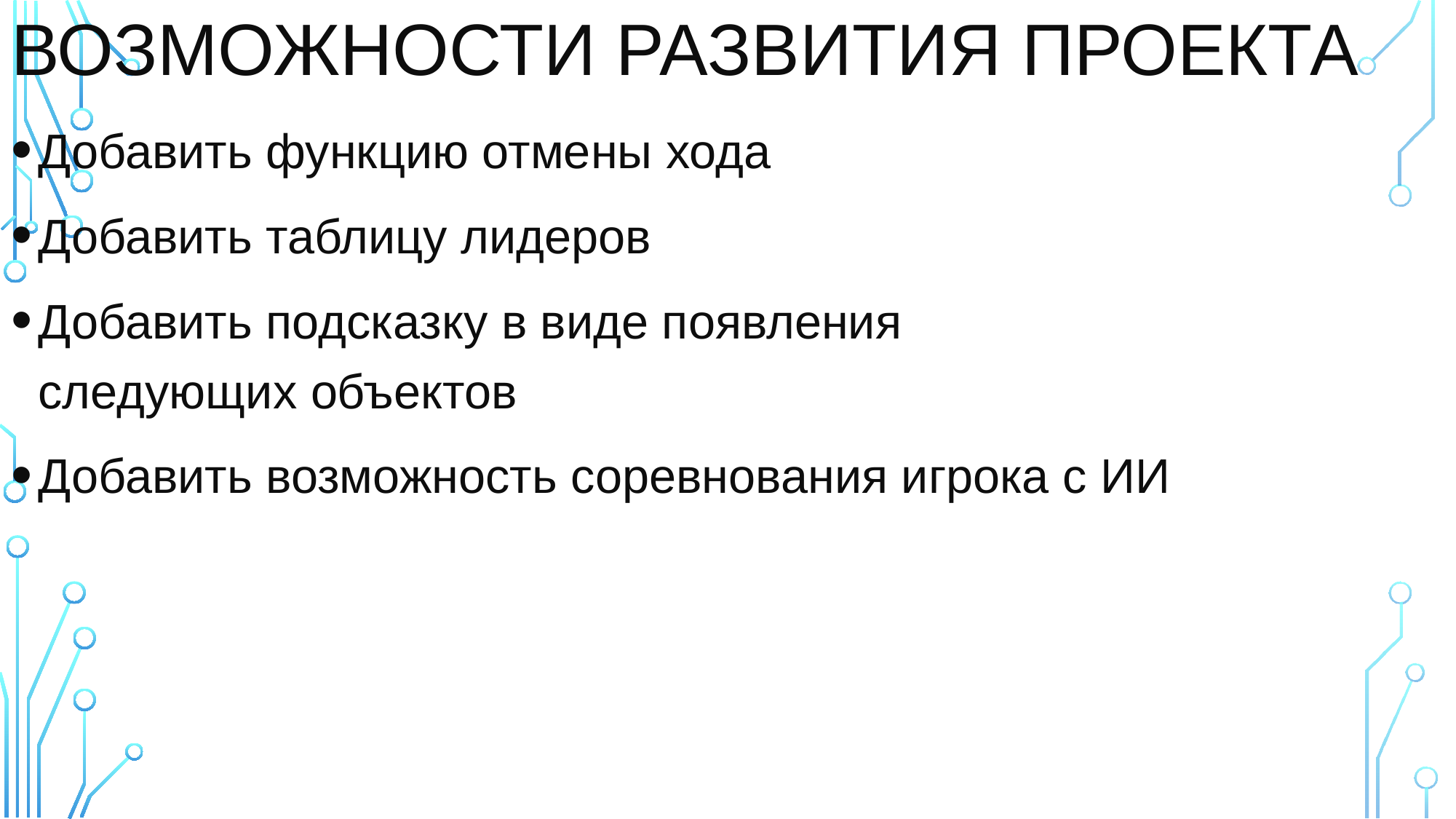

# Возможности развития проекта
Добавить функцию отмены хода
Добавить таблицу лидеров
Добавить подсказку в виде появления следующих объектов
Добавить возможность соревнования игрока с ИИ